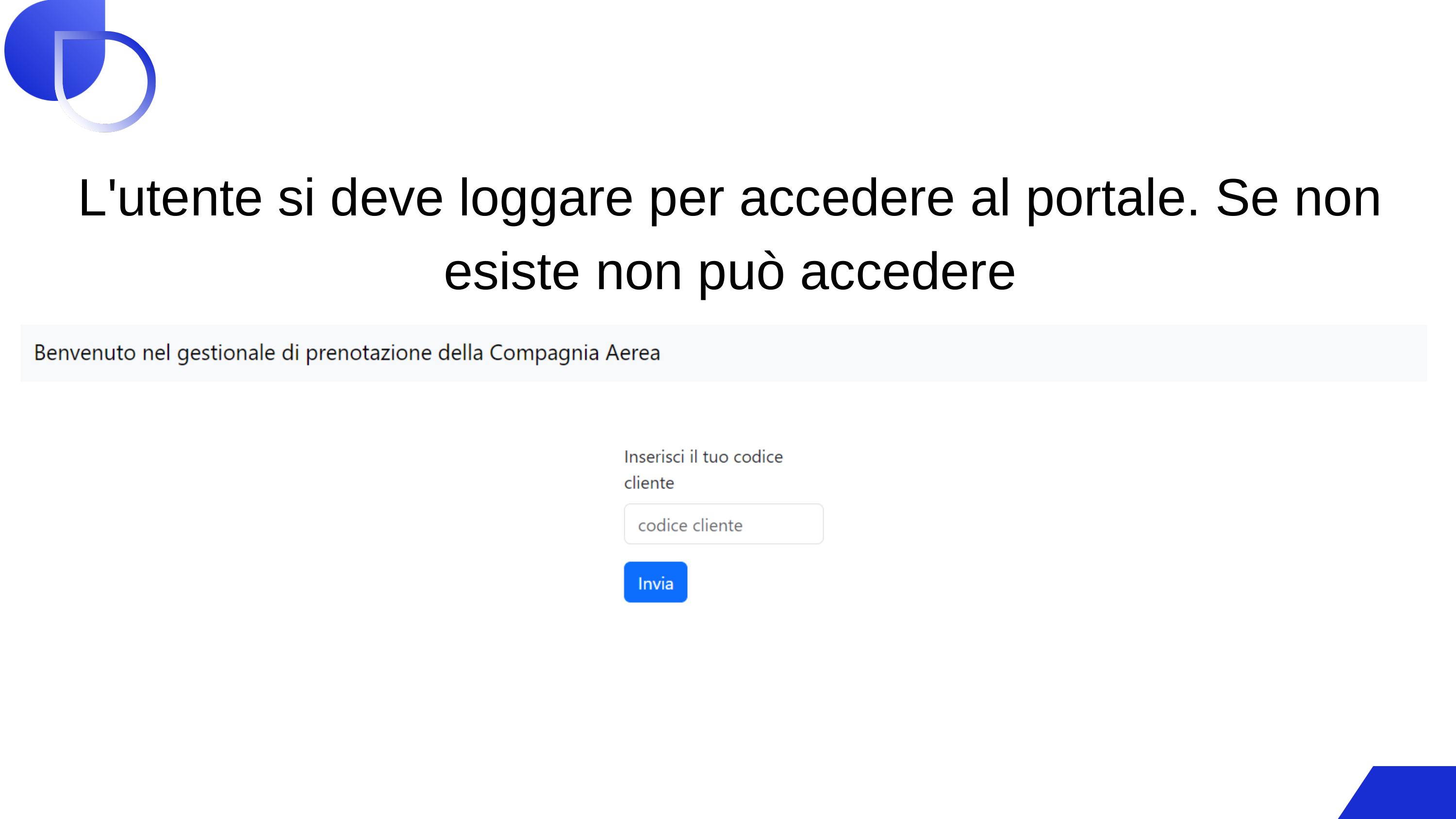

L'utente si deve loggare per accedere al portale. Se non esiste non può accedere